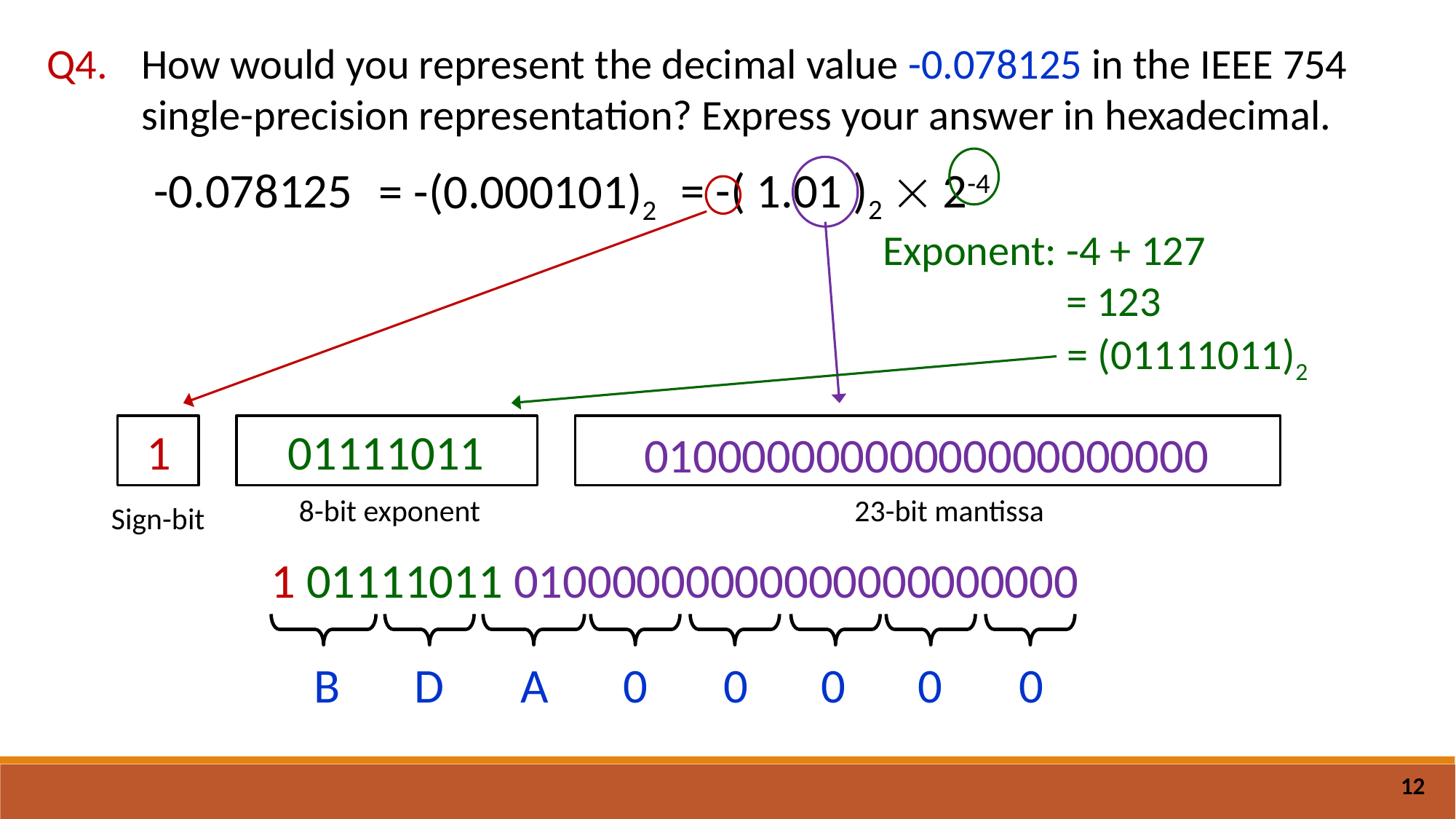

How would you represent the decimal value -0.078125 in the IEEE 754 single-precision representation? Express your answer in hexadecimal.
Q4.

= -( 1.01 )2 × 2-4
-0.078125
= -(0.000101)2

Exponent: -4 + 127
= 123
= (01111011)2
1
01111011

8-bit exponent
23-bit mantissa
Sign-bit
01000000000000000000000
1 01111011 01000000000000000000000

B
D
A
0
0
0
0
0
12